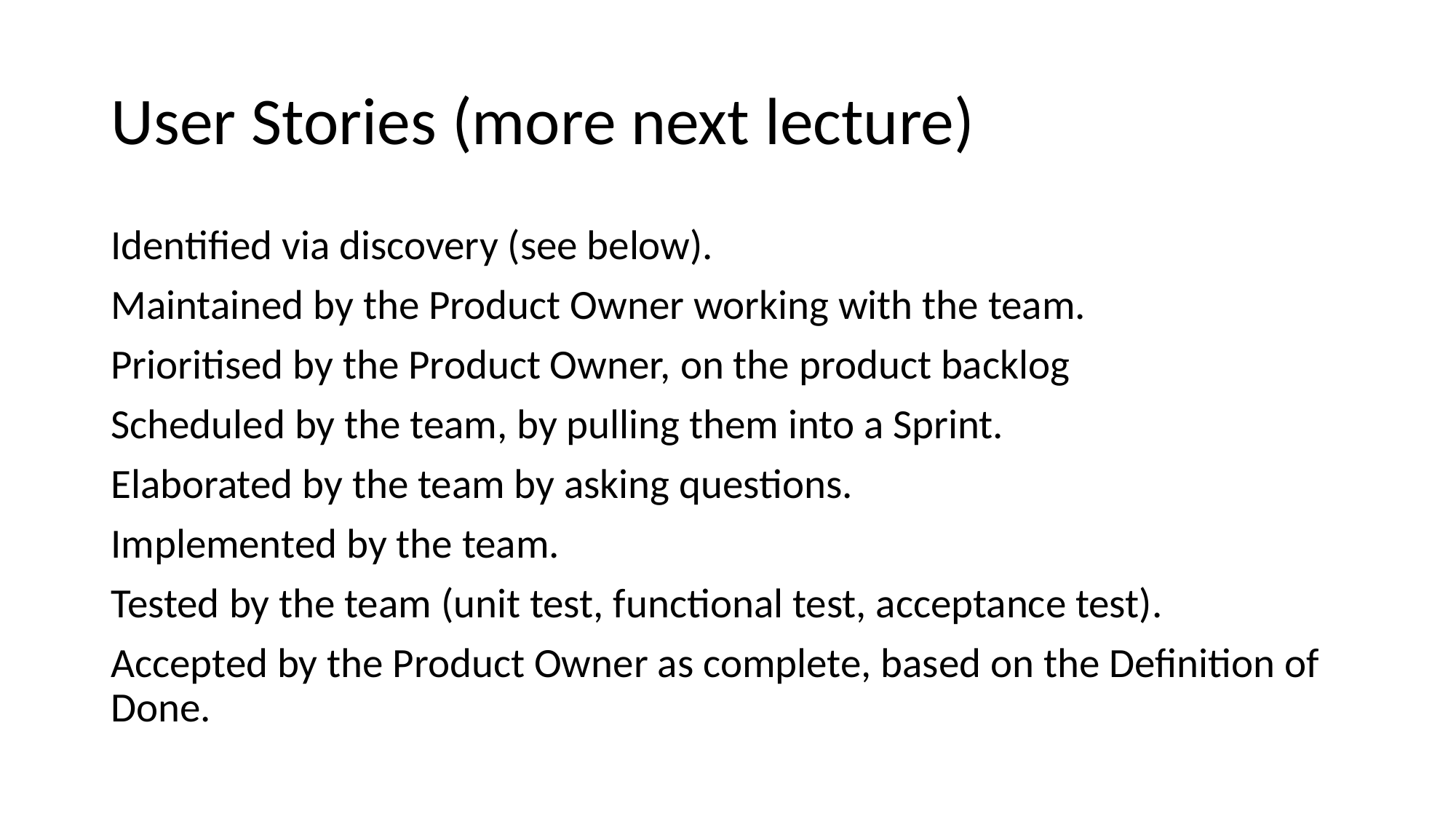

# User Stories (more next lecture)
Identified via discovery (see below).
Maintained by the Product Owner working with the team.
Prioritised by the Product Owner, on the product backlog
Scheduled by the team, by pulling them into a Sprint.
Elaborated by the team by asking questions.
Implemented by the team.
Tested by the team (unit test, functional test, acceptance test).
Accepted by the Product Owner as complete, based on the Definition of Done.